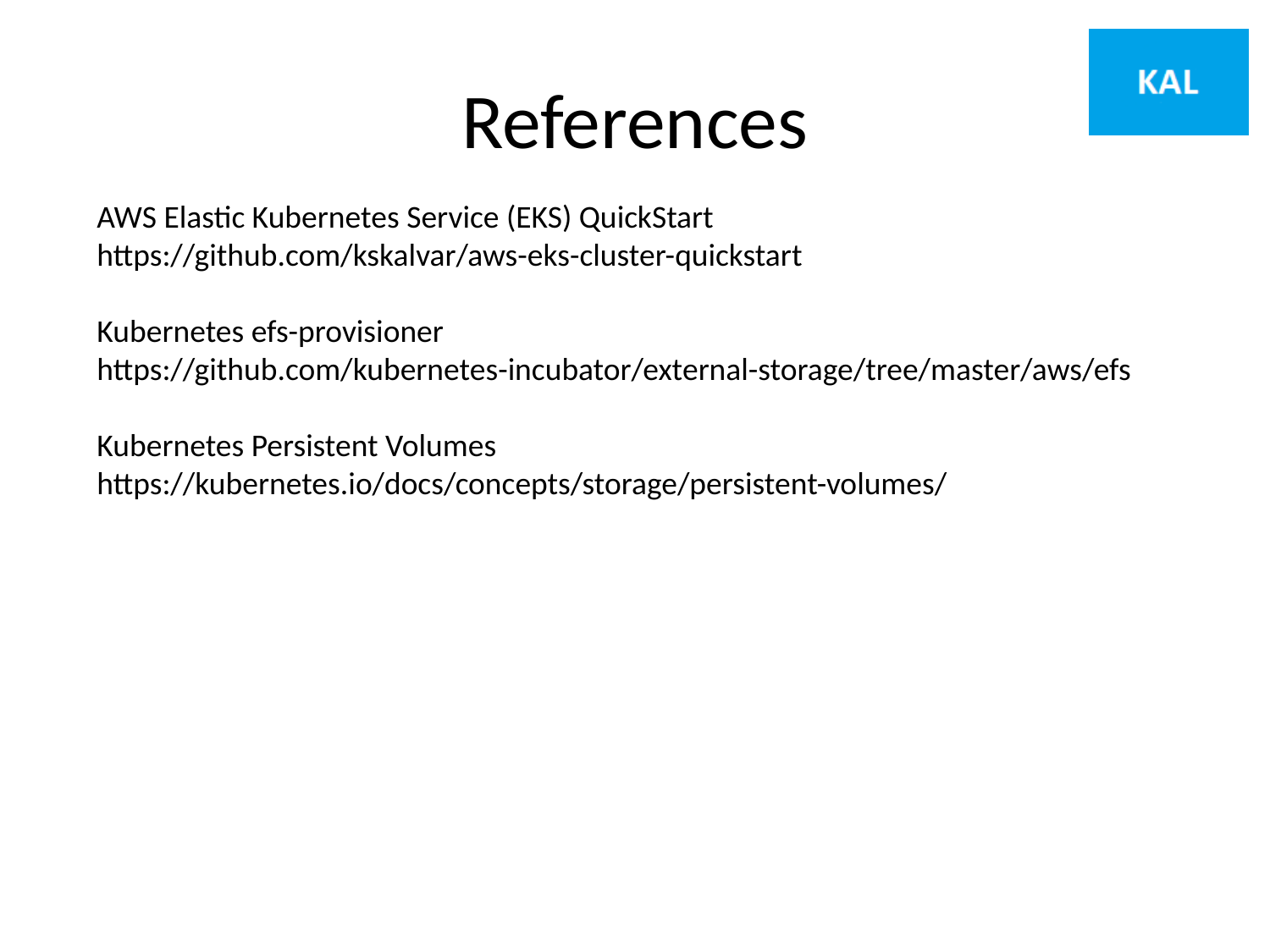

# References
AWS Elastic Kubernetes Service (EKS) QuickStart
https://github.com/kskalvar/aws-eks-cluster-quickstart

Kubernetes efs-provisioner
https://github.com/kubernetes-incubator/external-storage/tree/master/aws/efs

Kubernetes Persistent Volumes
https://kubernetes.io/docs/concepts/storage/persistent-volumes/